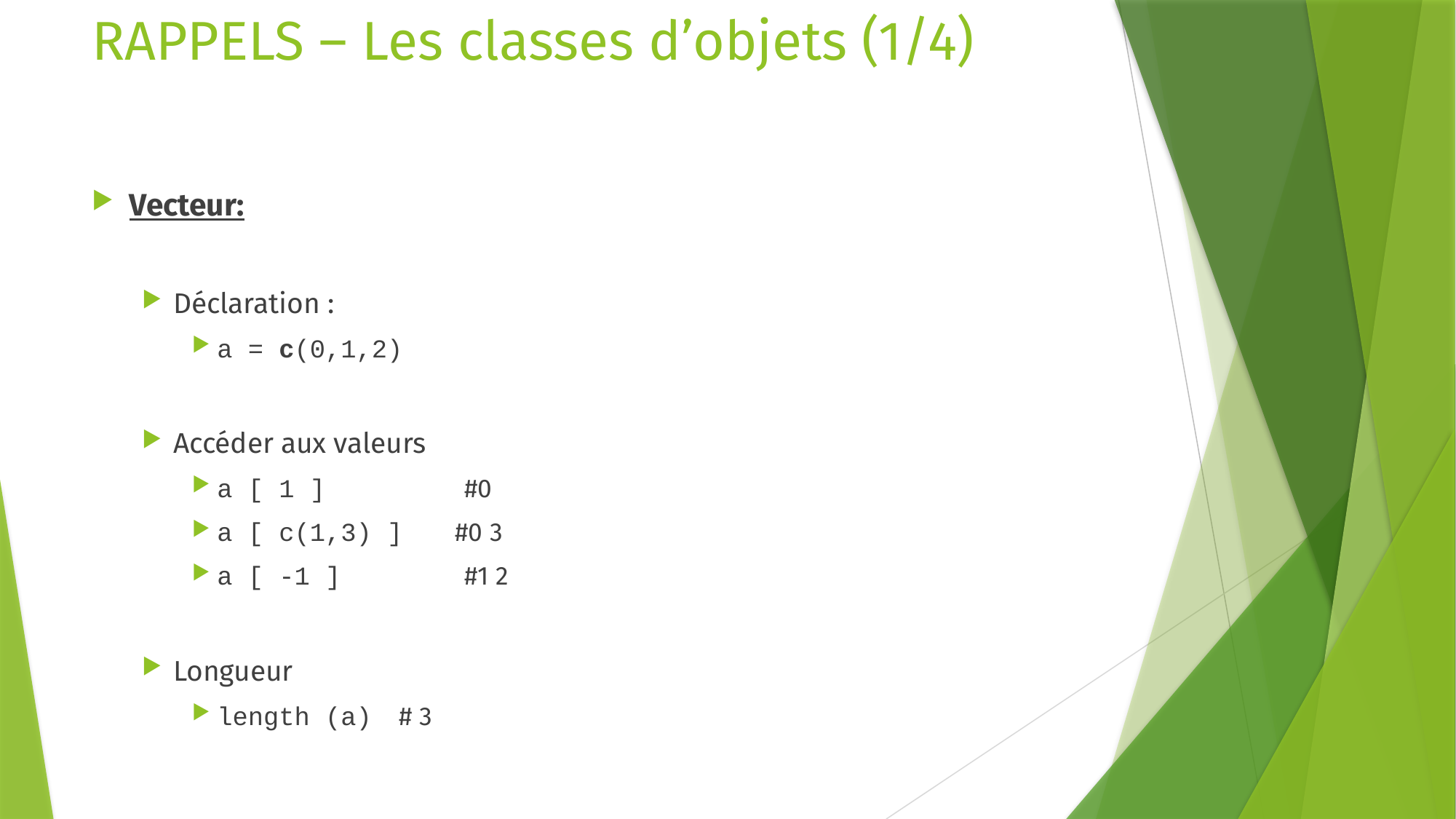

# RAPPELS – Les classes d’objets (1/4)
Vecteur:

Déclaration :
a = c(0,1,2)

Accéder aux valeurs
a [ 1 ]         #0
a [ c(1,3) ]    #0 3
a [ -1 ]        #1 2

Longueur
length (a)    # 3